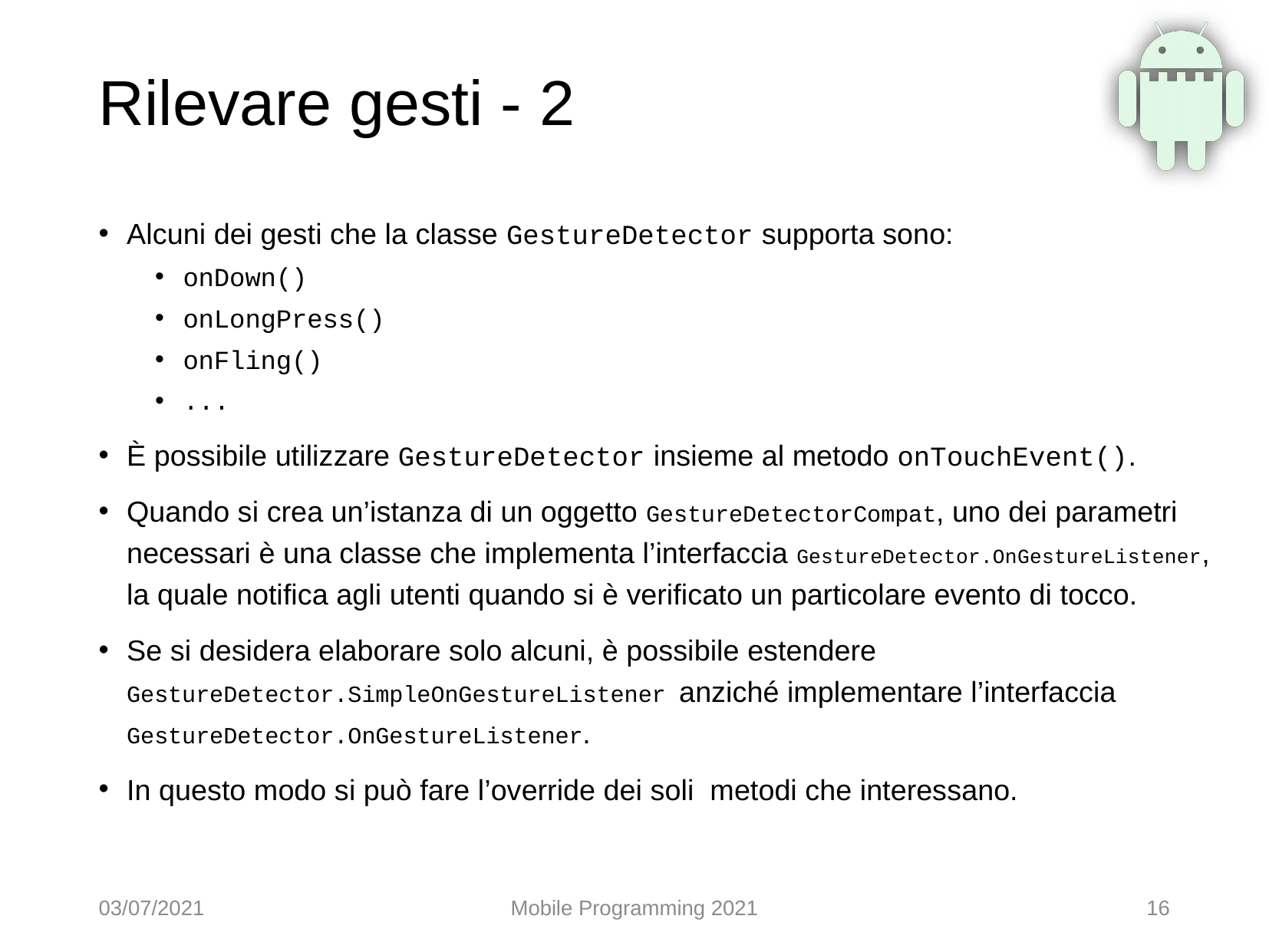

# Rilevare gesti - 2
Alcuni dei gesti che la classe GestureDetector supporta sono:
onDown()
onLongPress()
onFling()
...
È possibile utilizzare GestureDetector insieme al metodo onTouchEvent().
Quando si crea un’istanza di un oggetto GestureDetectorCompat, uno dei parametri necessari è una classe che implementa l’interfaccia GestureDetector.OnGestureListener,
la quale notifica agli utenti quando si è verificato un particolare evento di tocco.
Se si desidera elaborare solo alcuni, è possibile estendere GestureDetector.SimpleOnGestureListener anziché implementare l’interfaccia GestureDetector.OnGestureListener.
In questo modo si può fare l’override dei soli  metodi che interessano.

03/07/2021
Mobile Programming 2021
16